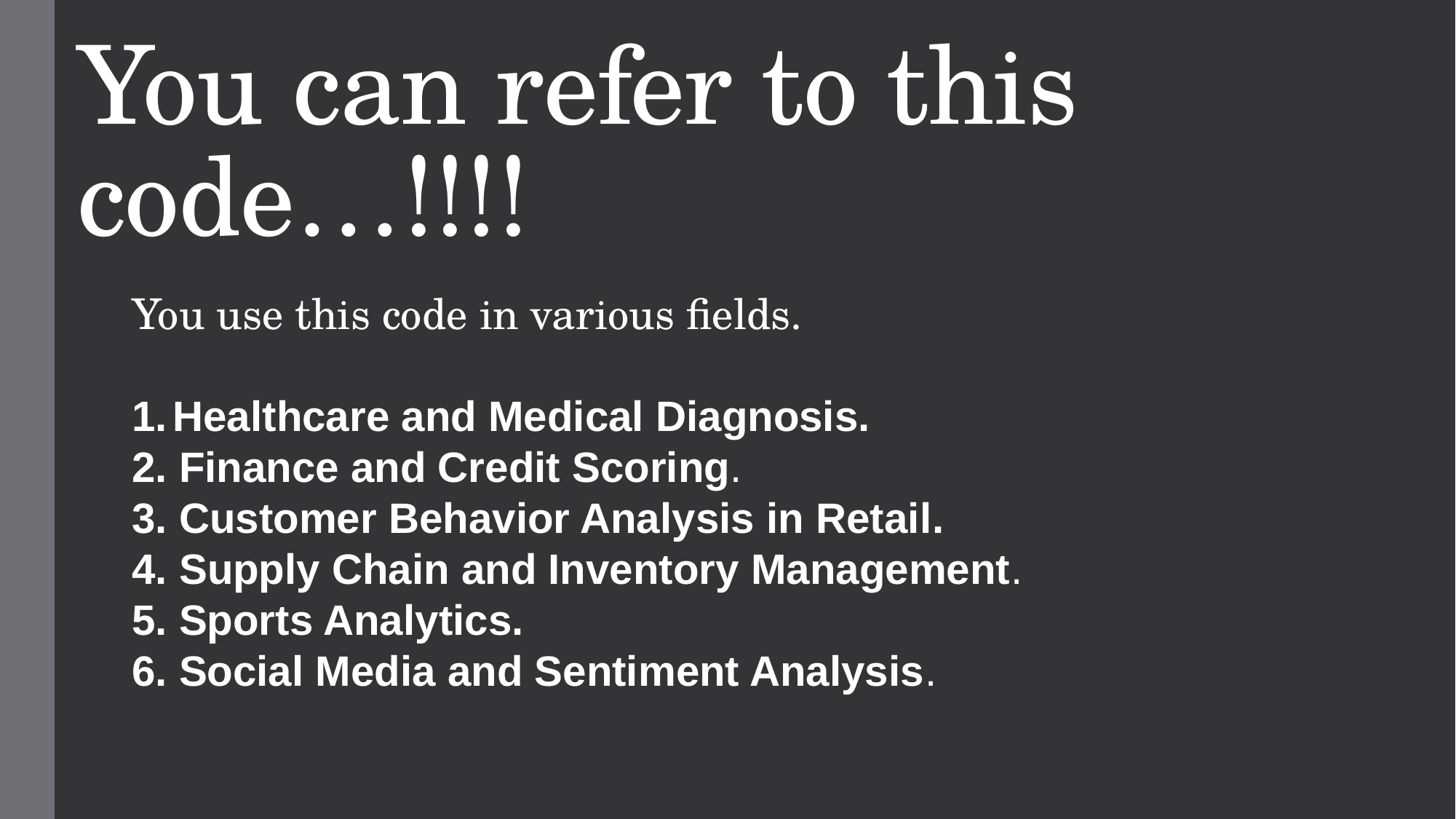

# You can refer to this code…!!!!
You use this code in various fields.

Healthcare and Medical Diagnosis.
2. Finance and Credit Scoring.
3. Customer Behavior Analysis in Retail.
4. Supply Chain and Inventory Management.
5. Sports Analytics.
6. Social Media and Sentiment Analysis.